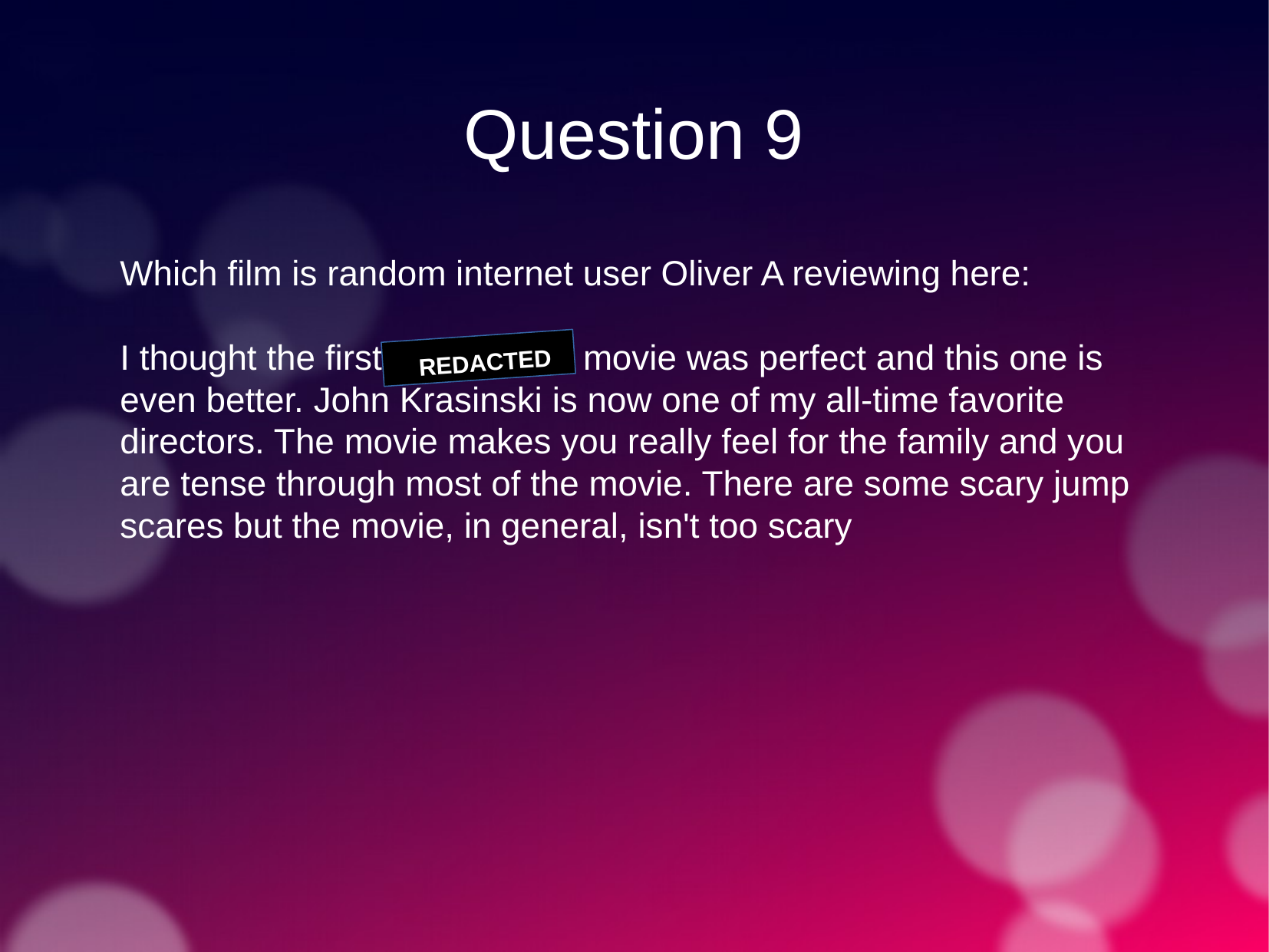

Question 9
Which film is random internet user Oliver A reviewing here:
I thought the first Quiet Place movie was perfect and this one is even better. John Krasinski is now one of my all-time favorite directors. The movie makes you really feel for the family and you are tense through most of the movie. There are some scary jump scares but the movie, in general, isn't too scary

REDACTED